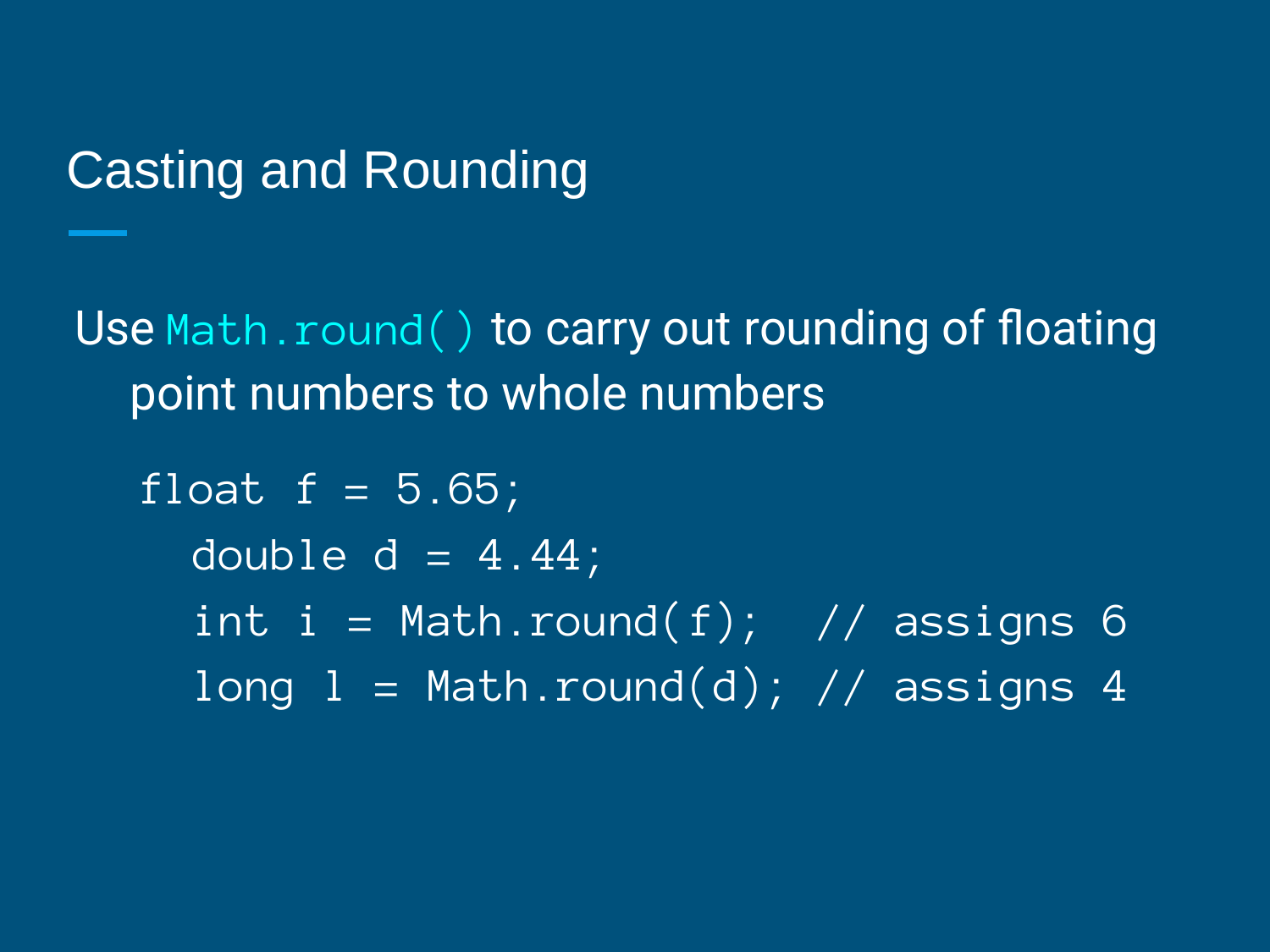

# Casting and Rounding
Use Math.round() to carry out rounding of floating point numbers to whole numbers
float f = 5.65;
double d = 4.44;
int i = Math.round(f);  // assigns 6
long l = Math.round(d); // assigns 4